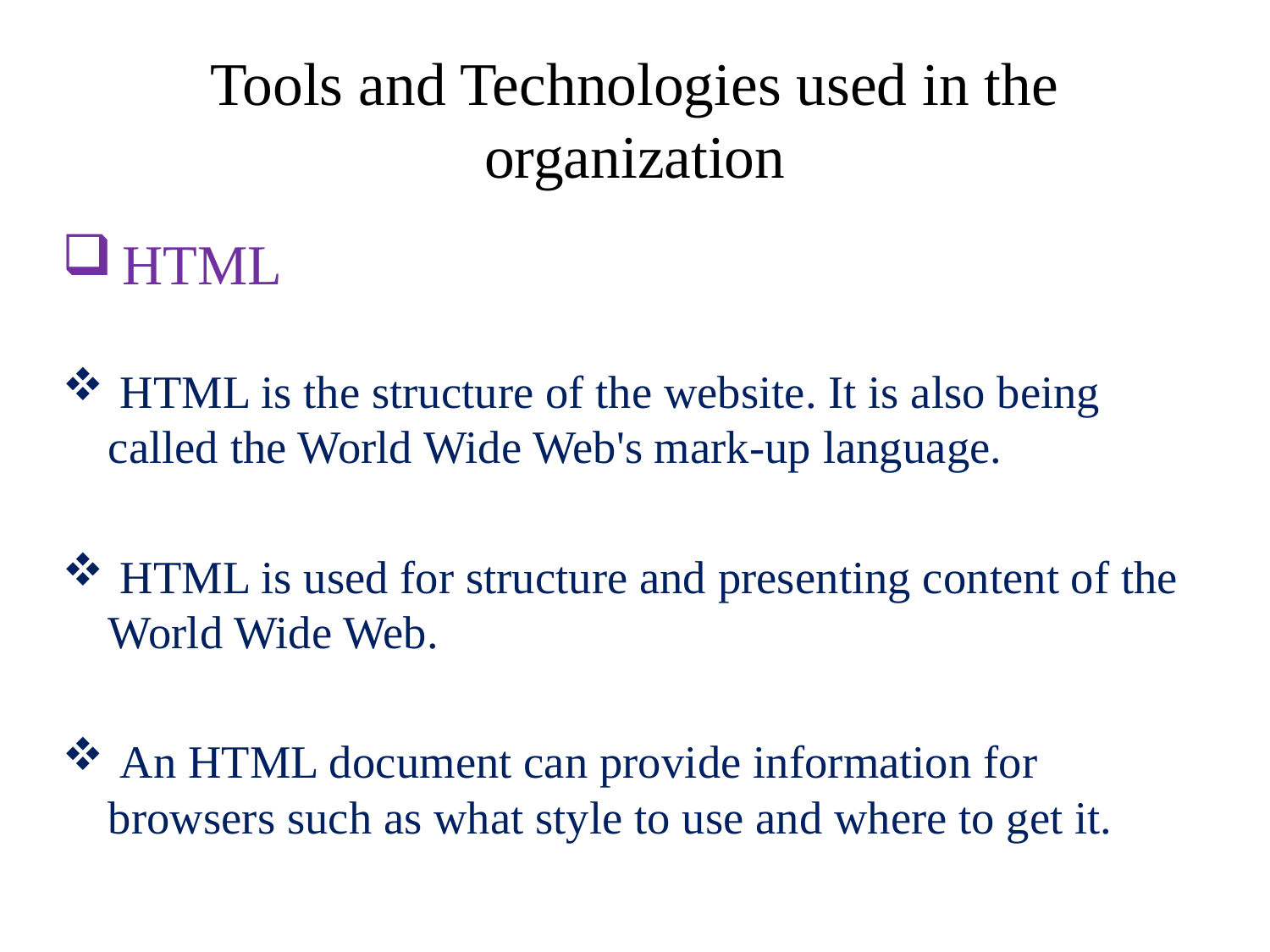

# Tools and Technologies used in the organization
 HTML

 HTML is the structure of the website. It is also being called the World Wide Web's mark-up language.

 HTML is used for structure and presenting content of the World Wide Web.

 An HTML document can provide information for browsers such as what style to use and where to get it.